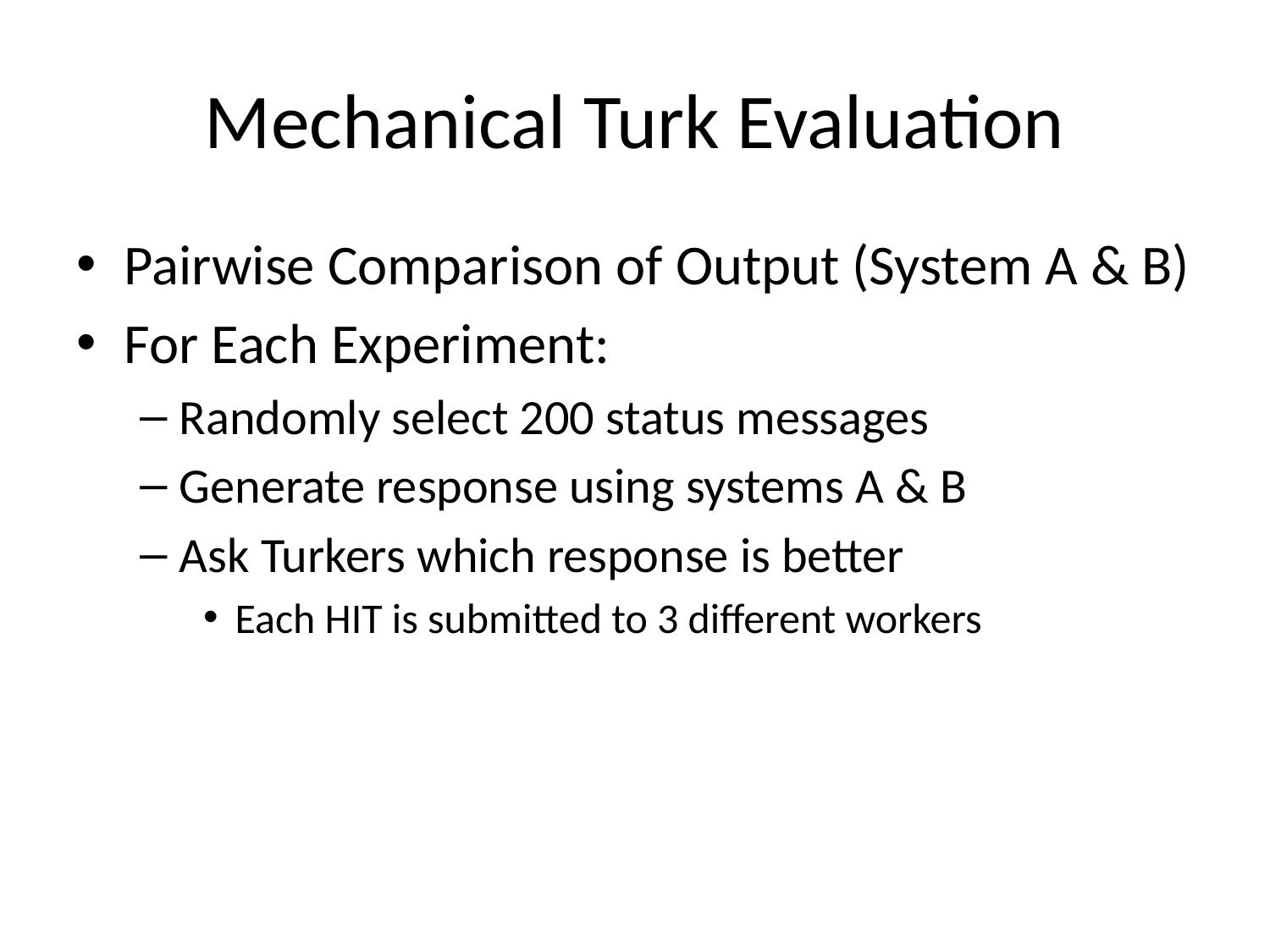

# Mechanical Turk Evaluation
Pairwise Comparison of Output (System A & B)
For Each Experiment:
Randomly select 200 status messages
Generate response using systems A & B
Ask Turkers which response is better
Each HIT is submitted to 3 different workers